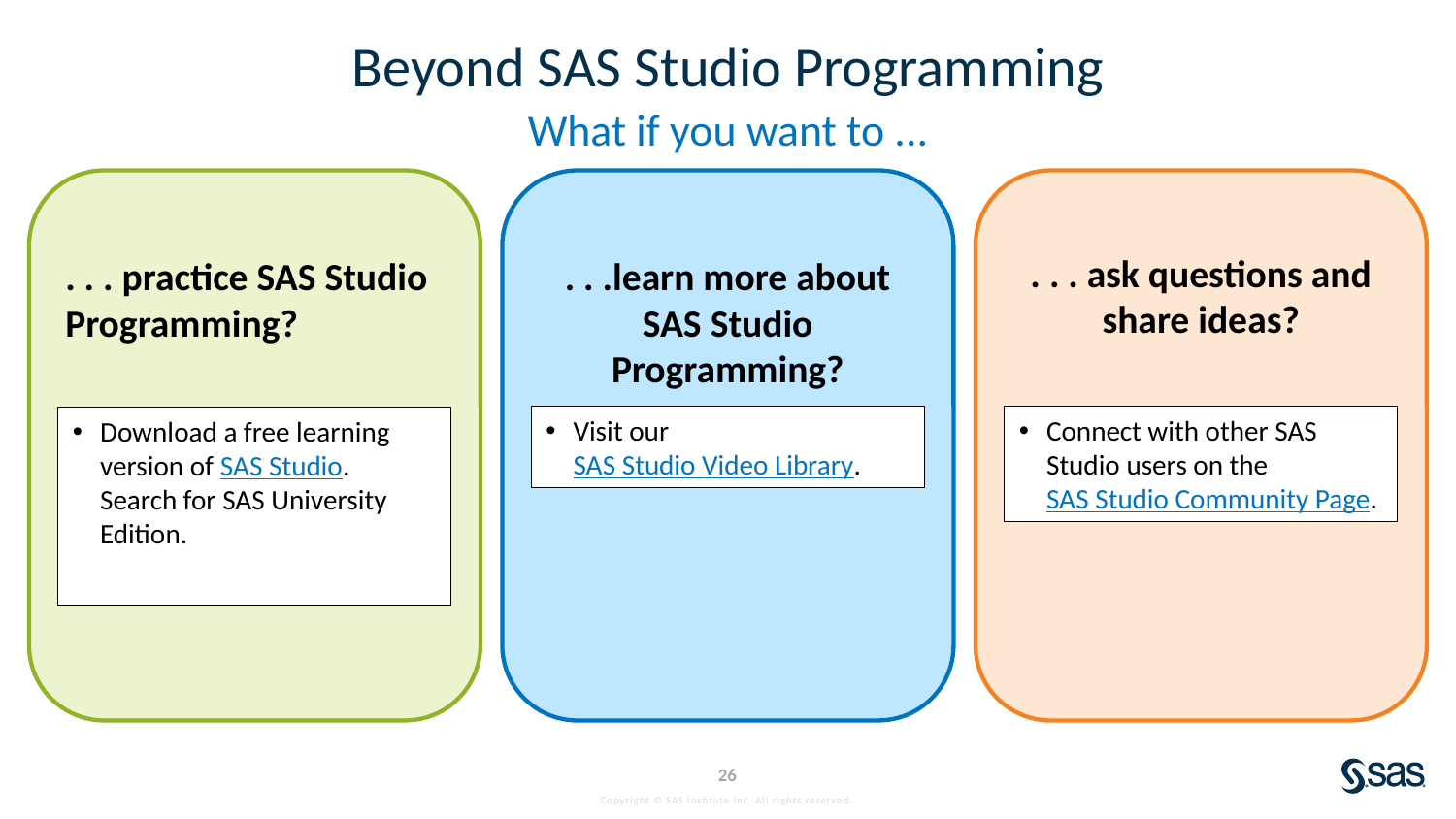

# Beyond SAS Studio Programming
What if you want to ...

. . . practice SAS Studio Programming?

. . .learn more about SAS Studio Programming?

. . . ask questions and share ideas?

Visit our SAS Studio Video Library.
Connect with other SAS Studio users on the SAS Studio Community Page.
Download a free learning version of SAS Studio.  Search for SAS University Edition.